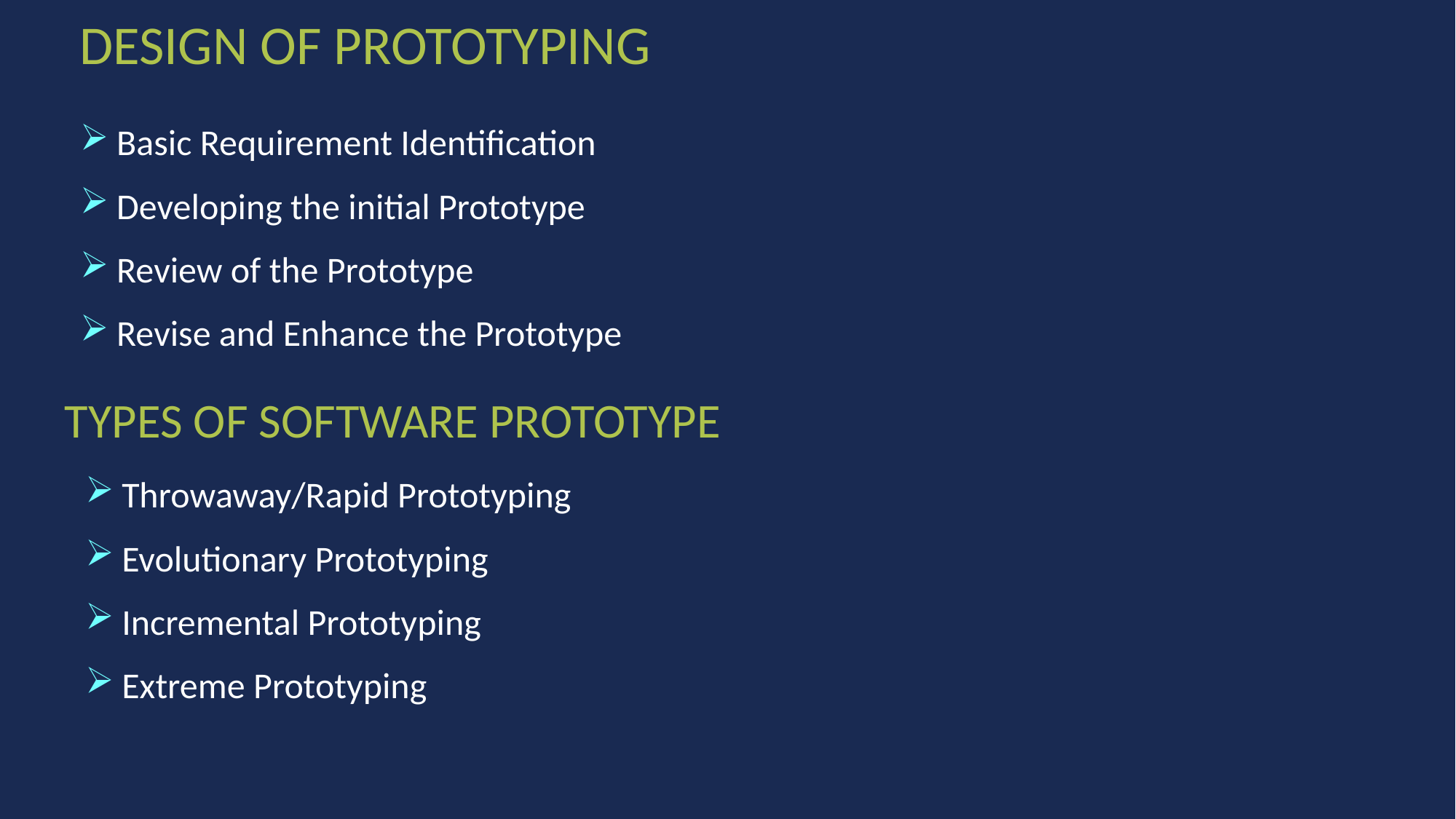

# DESIGN OF PROTOTYPING
Basic Requirement Identification
Developing the initial Prototype
Review of the Prototype
Revise and Enhance the Prototype

TYPES OF SOFTWARE PROTOTYPE
Throwaway/Rapid Prototyping
Evolutionary Prototyping
Incremental Prototyping
Extreme Prototyping